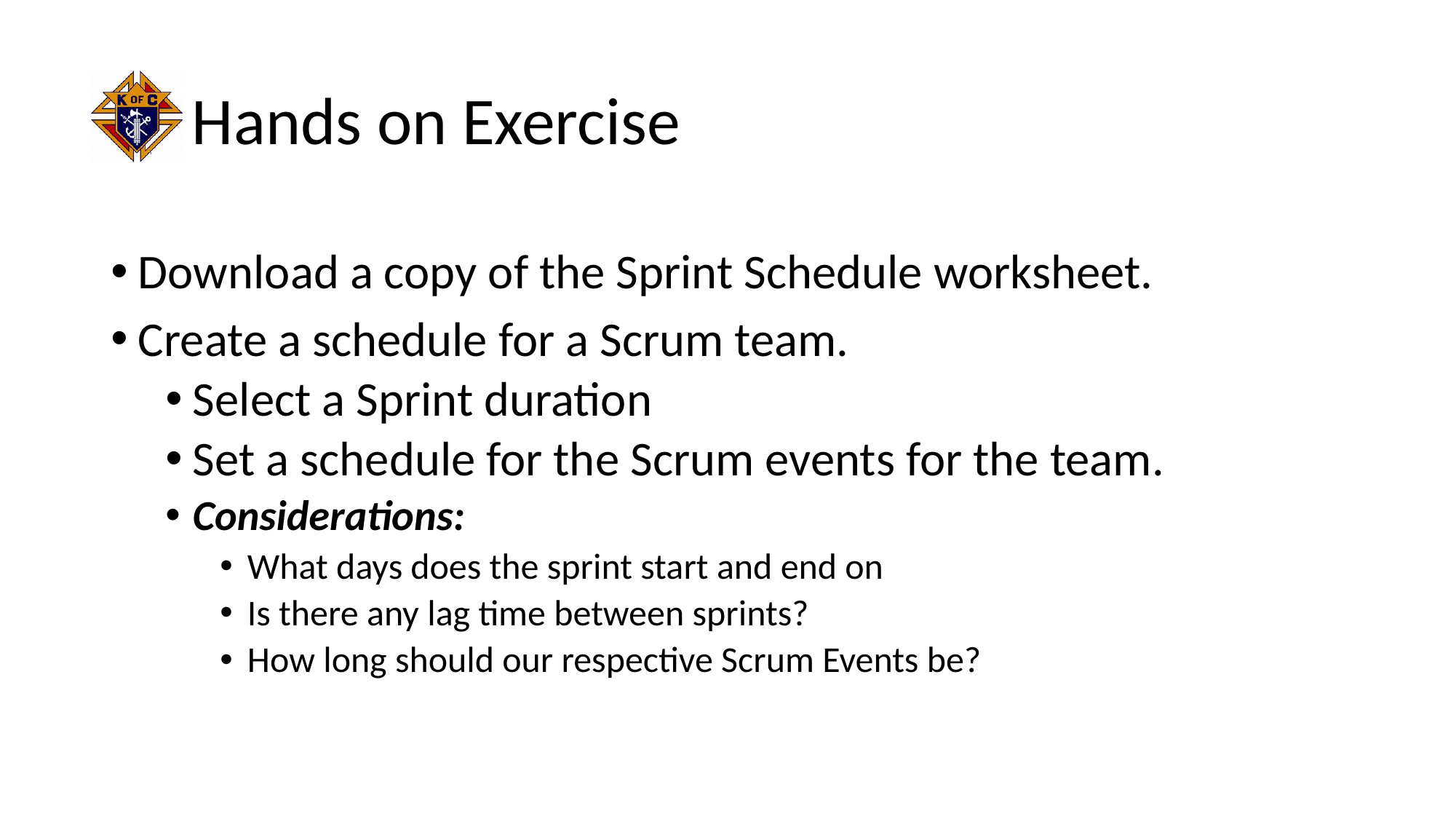

# Hands on Exercise
Download a copy of the Sprint Schedule worksheet.
Create a schedule for a Scrum team.
Select a Sprint duration
Set a schedule for the Scrum events for the team.
Considerations:
What days does the sprint start and end on
Is there any lag time between sprints?
How long should our respective Scrum Events be?